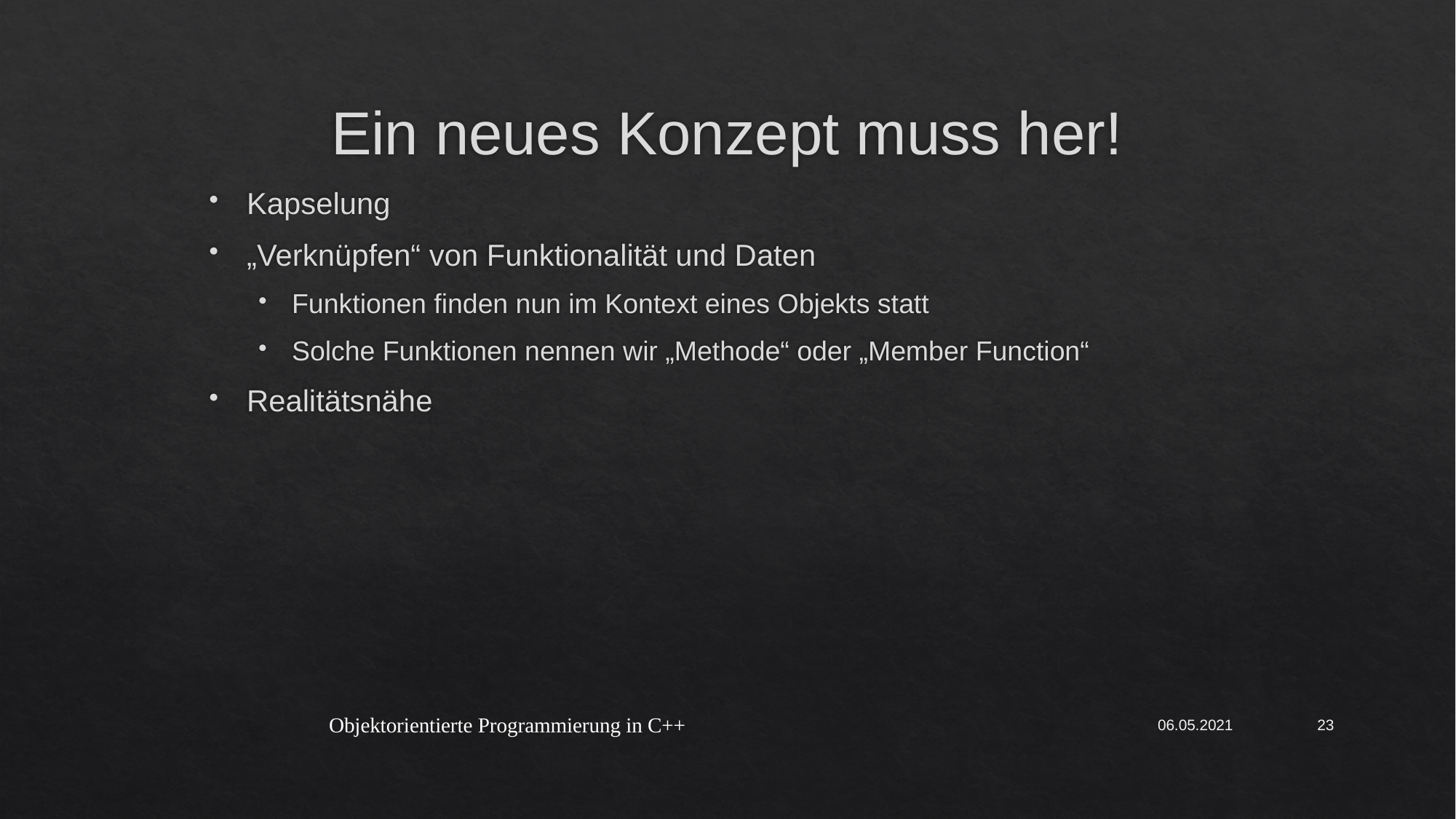

# Ein neues Konzept muss her!
Kapselung
„Verknüpfen“ von Funktionalität und Daten
Funktionen finden nun im Kontext eines Objekts statt
Solche Funktionen nennen wir „Methode“ oder „Member Function“
Realitätsnähe
Objektorientierte Programmierung in C++
06.05.2021
23